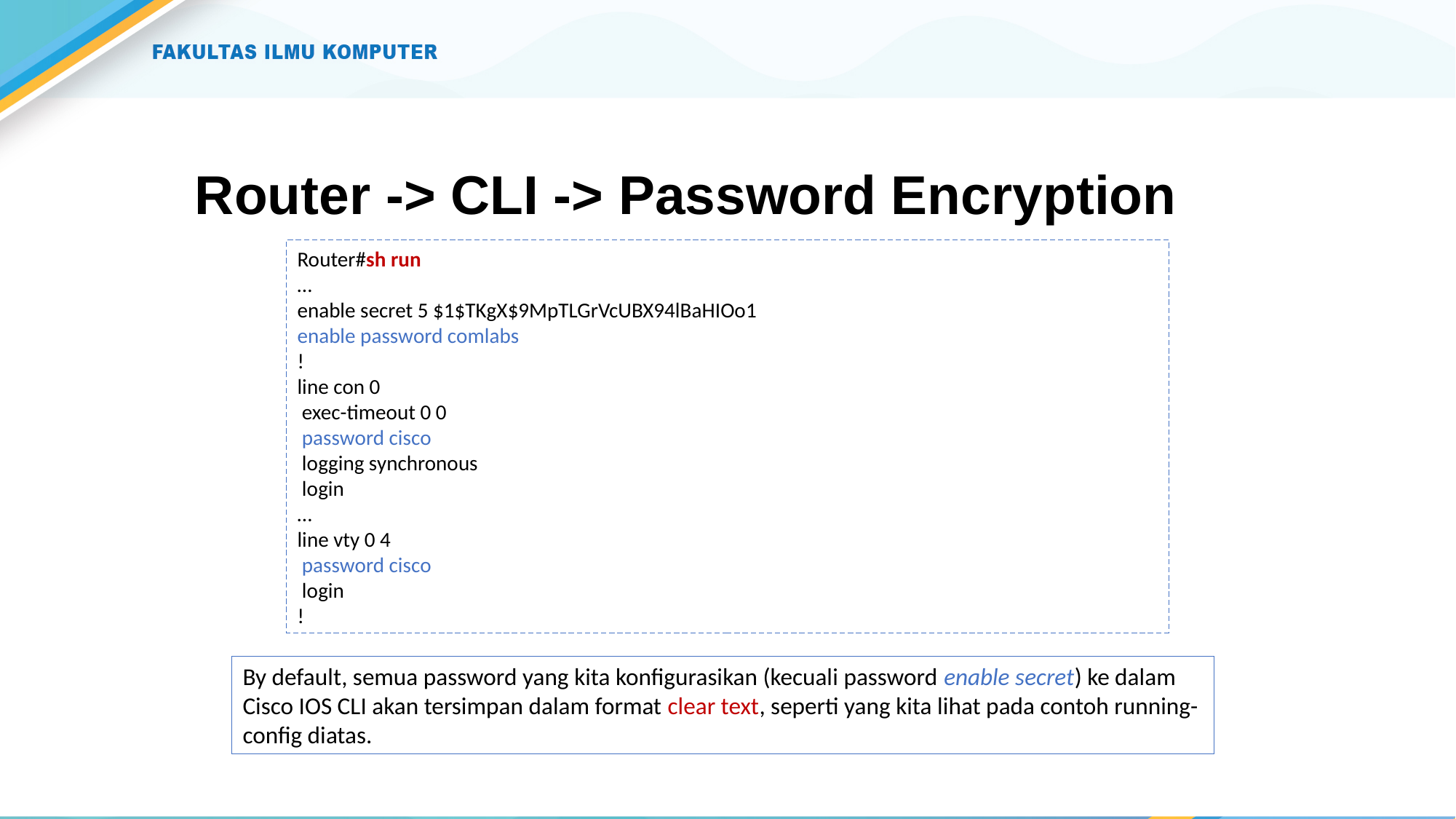

# Router -> CLI -> Password Encryption
Router#sh run
…
enable secret 5 $1$TKgX$9MpTLGrVcUBX94lBaHIOo1
enable password comlabs
!
line con 0
 exec-timeout 0 0
 password cisco
 logging synchronous
 login
…
line vty 0 4
 password cisco
 login
!
By default, semua password yang kita konfigurasikan (kecuali password enable secret) ke dalam Cisco IOS CLI akan tersimpan dalam format clear text, seperti yang kita lihat pada contoh running-config diatas.